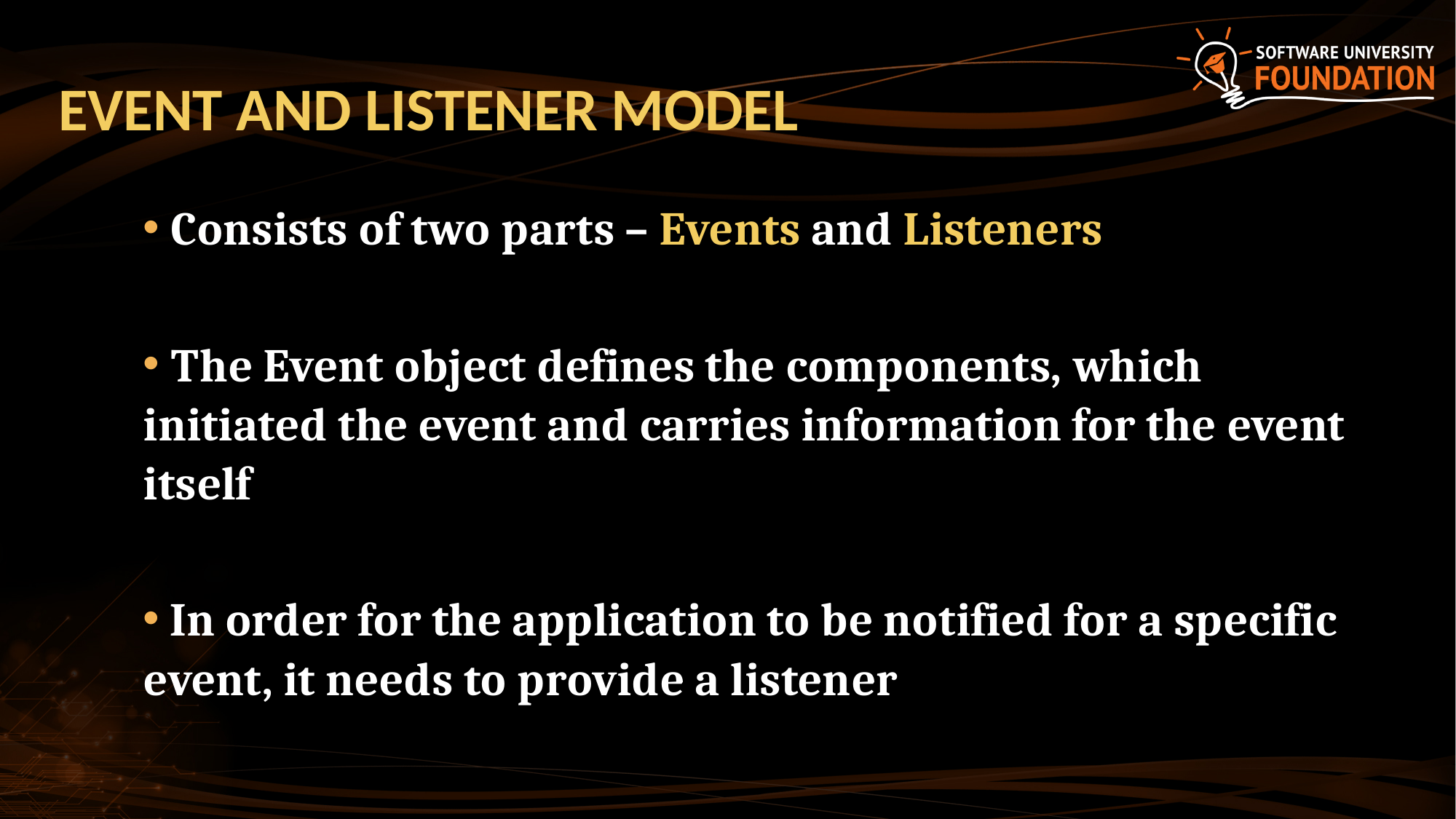

# EVENT AND LISTENER MODEL
 Consists of two parts – Events and Listeners

 The Event object defines the components, which initiated the event and carries information for the event itself

 In order for the application to be notified for a specific event, it needs to provide a listener